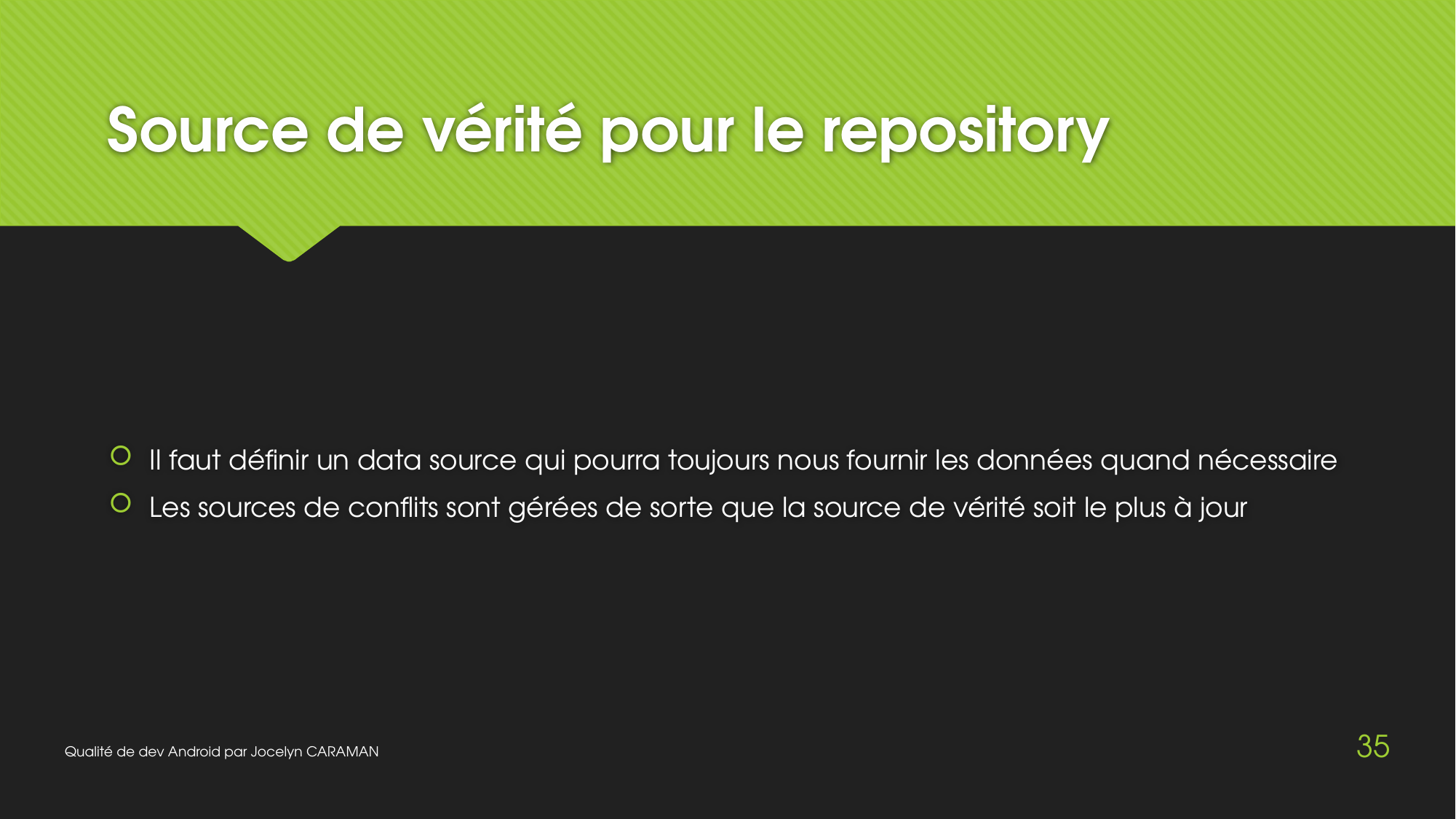

# Source de vérité pour le repository
Il faut définir un data source qui pourra toujours nous fournir les données quand nécessaire
Les sources de conflits sont gérées de sorte que la source de vérité soit le plus à jour
35
Qualité de dev Android par Jocelyn CARAMAN